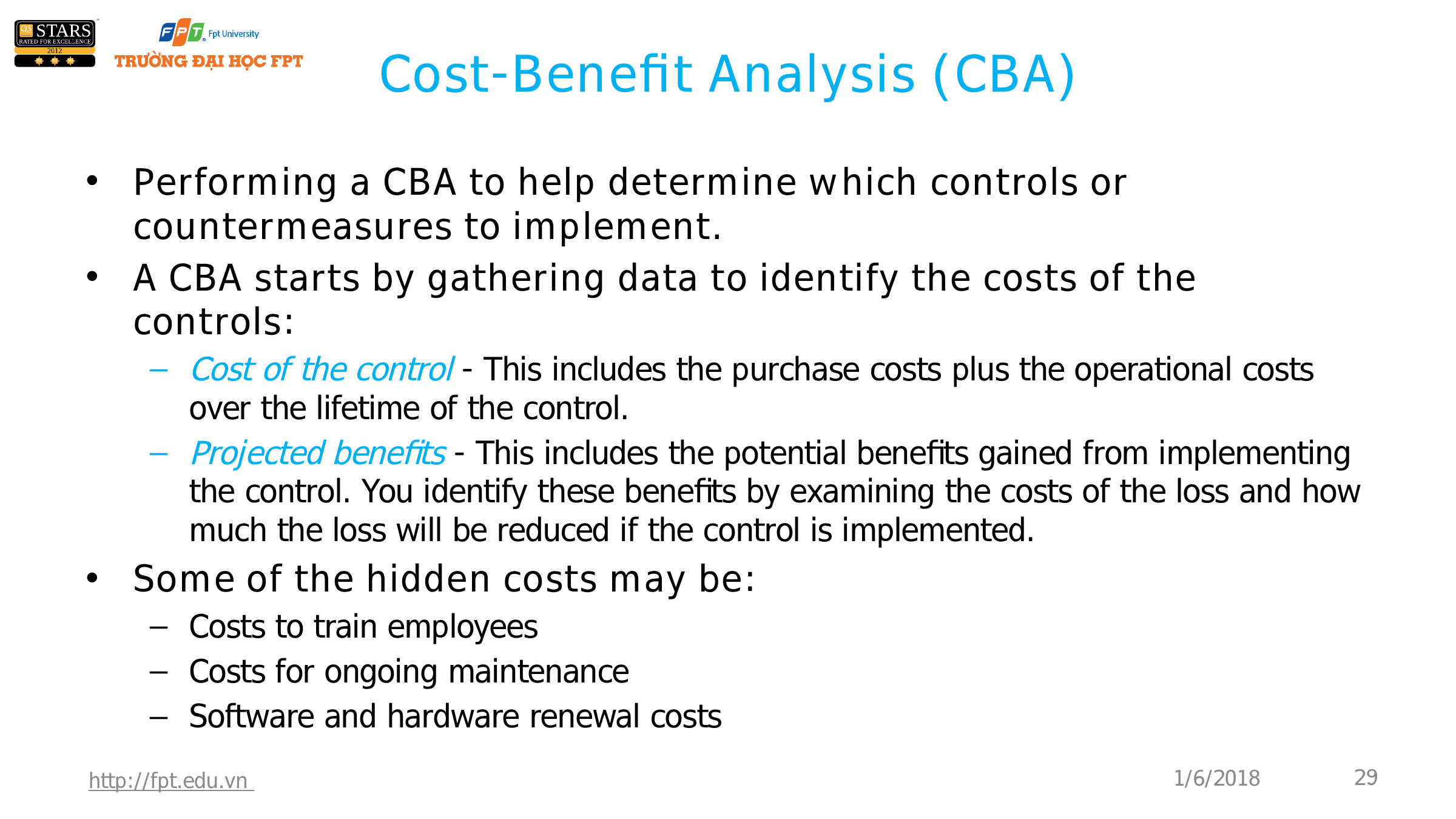

# Cost-Benefit Analysis (CBA)
Performing a CBA to help determine which controls or countermeasures to implement.
A CBA starts by gathering data to identify the costs of the controls:
Cost of the control - This includes the purchase costs plus the operational costs over the lifetime of the control.
Projected benefits - This includes the potential benefits gained from implementing the control. You identify these benefits by examining the costs of the loss and how much the loss will be reduced if the control is implemented.
Some of the hidden costs may be:
Costs to train employees
Costs for ongoing maintenance
Software and hardware renewal costs
http://fpt.edu.vn
1/6/2018
29